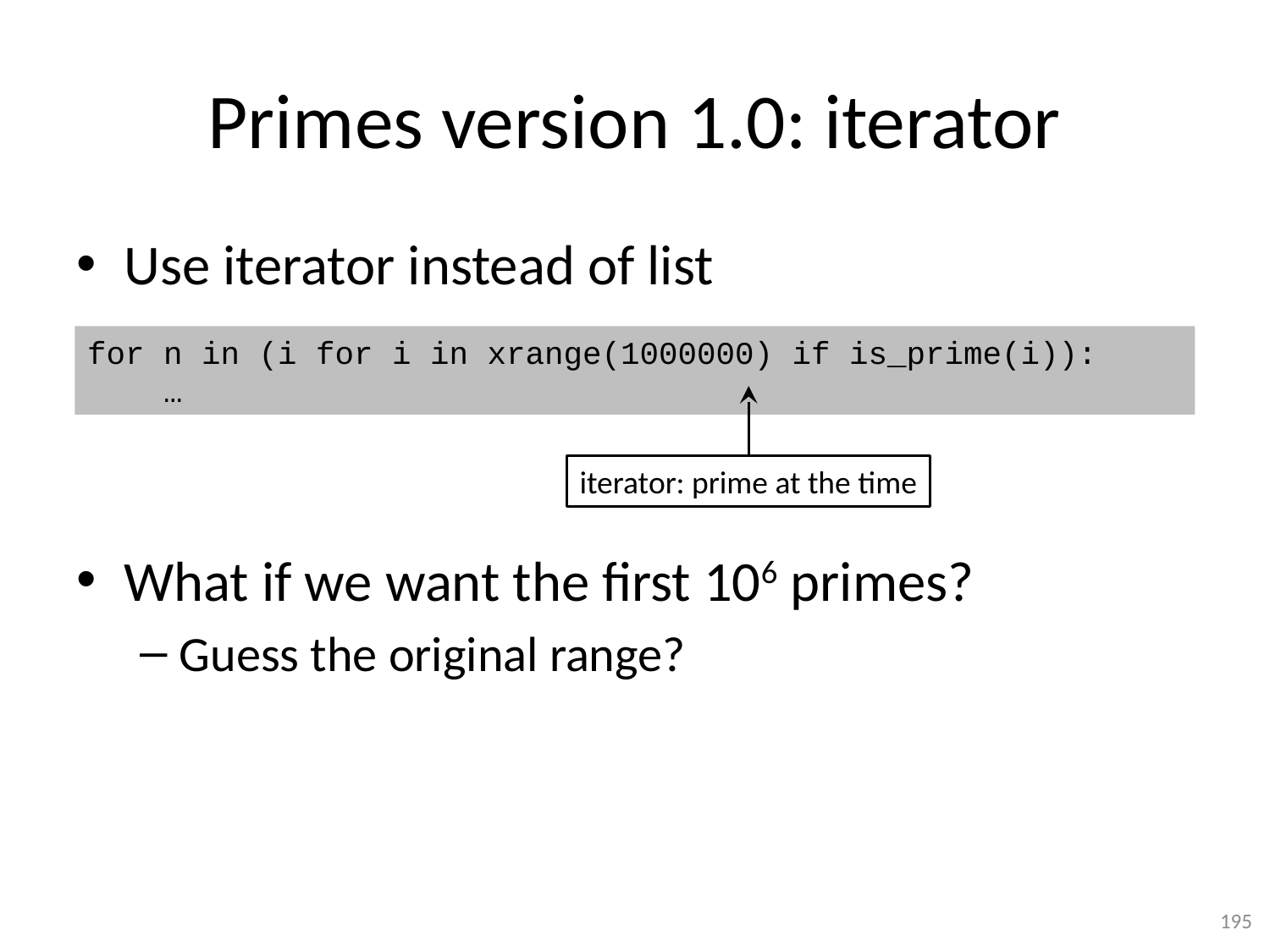

# Primes version 1.0: iterator
Use iterator instead of list

What if we want the first 106 primes?
Guess the original range?
for n in (i for i in xrange(1000000) if is_prime(i)):
    …
iterator: prime at the time
195